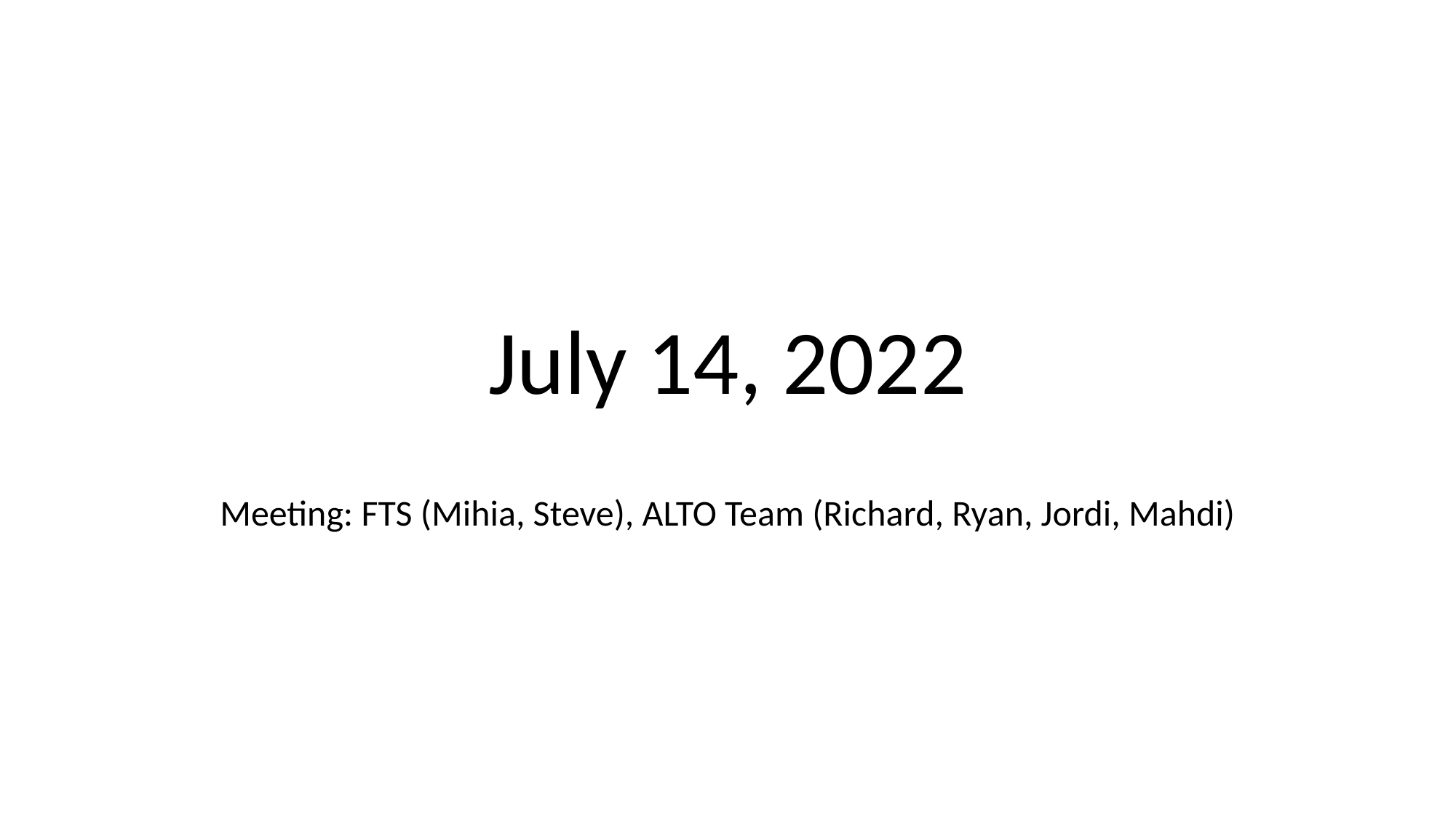

# July 14, 2022

Meeting: FTS (Mihia, Steve), ALTO Team (Richard, Ryan, Jordi, Mahdi)